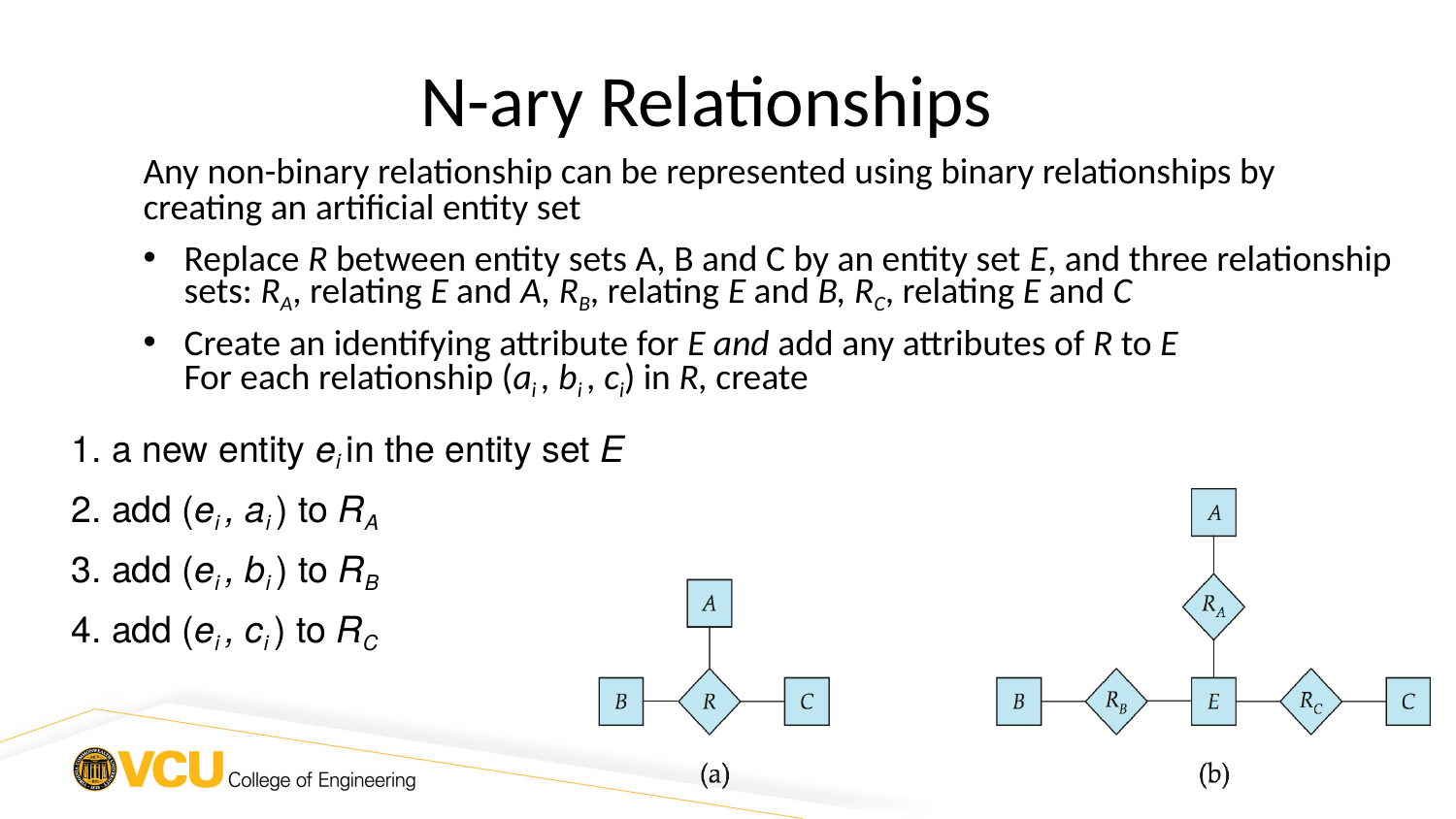

N-ary Relationships
Any non-binary relationship can be represented using binary relationships by creating an artificial entity set
Replace R between entity sets A, B and C by an entity set E, and three relationship sets: RA, relating E and A, RB, relating E and B, RC, relating E and C
Create an identifying attribute for E and add any attributes of R to E
For each relationship (ai , bi , ci) in R, create
1. a new entity ei in the entity set E
2. add (ei , ai ) to RA
3. add (ei , bi ) to RB
4. add (ei , ci ) to RC